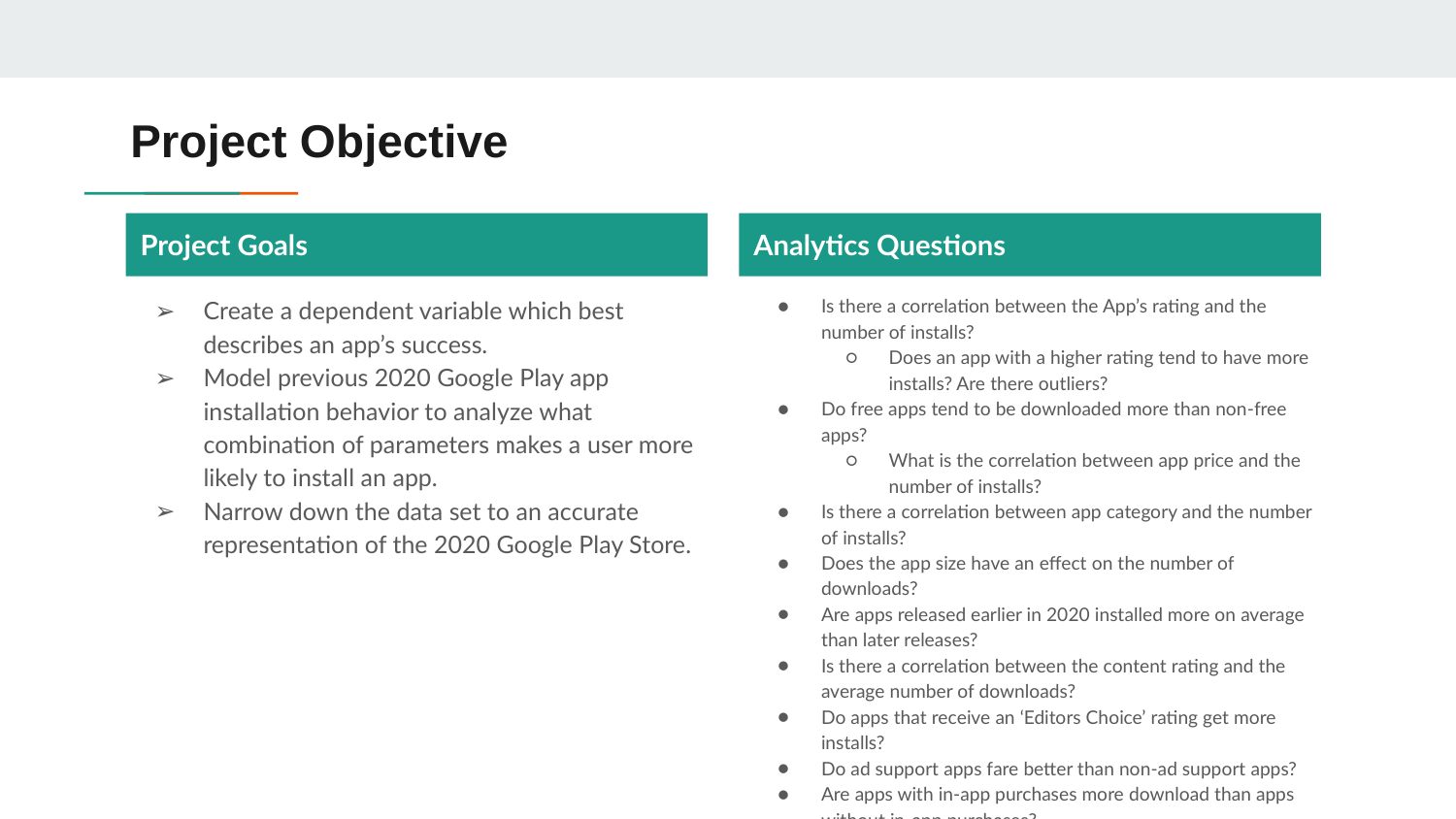

# Project Objective
Project Goals
Analytics Questions
Create a dependent variable which best describes an app’s success.
Model previous 2020 Google Play app installation behavior to analyze what combination of parameters makes a user more likely to install an app.
Narrow down the data set to an accurate representation of the 2020 Google Play Store.

Is there a correlation between the App’s rating and the number of installs?
Does an app with a higher rating tend to have more installs? Are there outliers?
Do free apps tend to be downloaded more than non-free apps?
What is the correlation between app price and the number of installs?
Is there a correlation between app category and the number of installs?
Does the app size have an effect on the number of downloads?
Are apps released earlier in 2020 installed more on average than later releases?
Is there a correlation between the content rating and the average number of downloads?
Do apps that receive an ‘Editors Choice’ rating get more installs?
Do ad support apps fare better than non-ad support apps?
Are apps with in-app purchases more download than apps without in-app purchases?